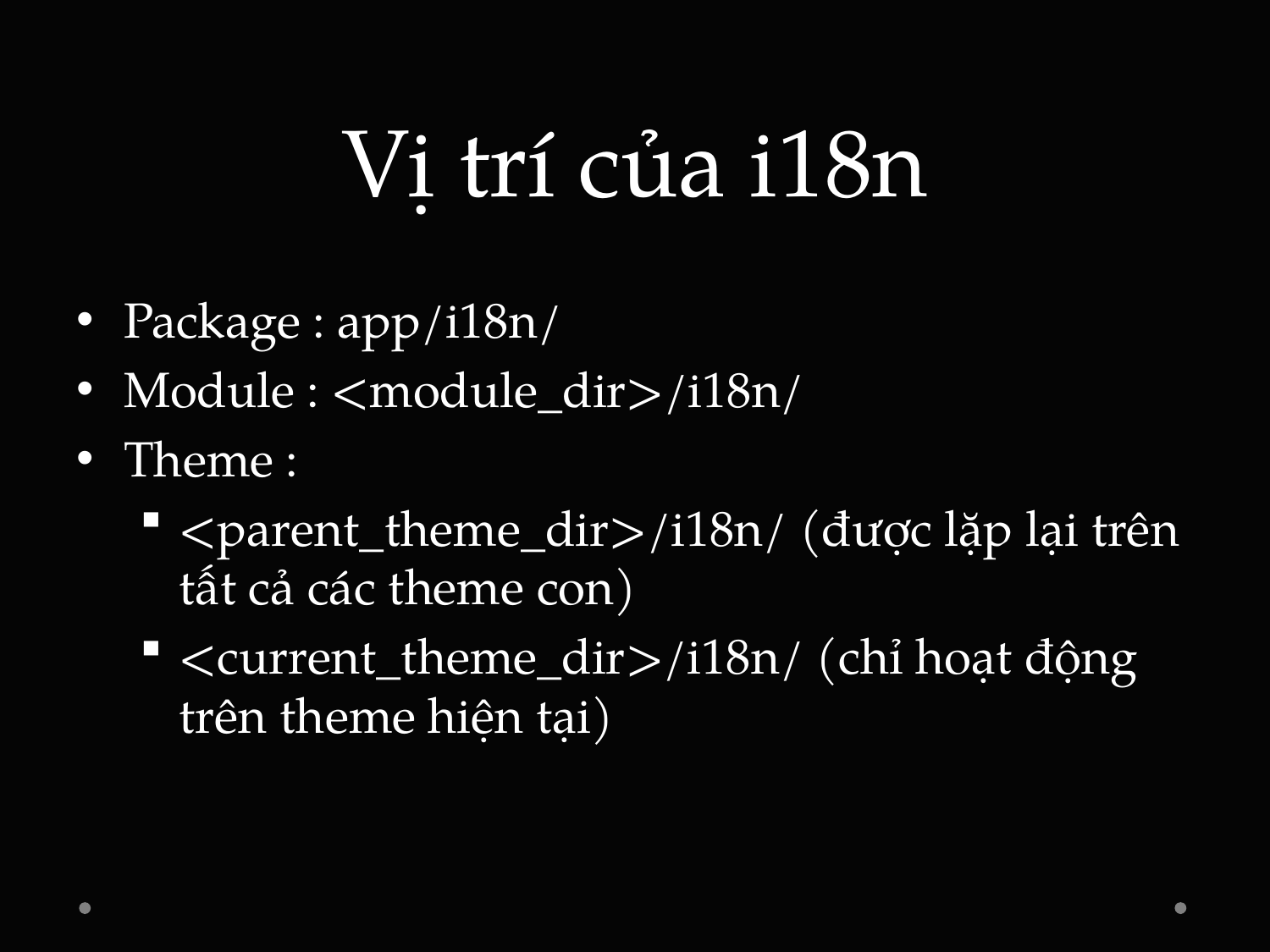

# Vị trí của i18n

Package : app/i18n/
Module : <module_dir>/i18n/
Theme :
<parent_theme_dir>/i18n/ (được lặp lại trên tất cả các theme con)
<current_theme_dir>/i18n/ (chỉ hoạt động trên theme hiện tại)